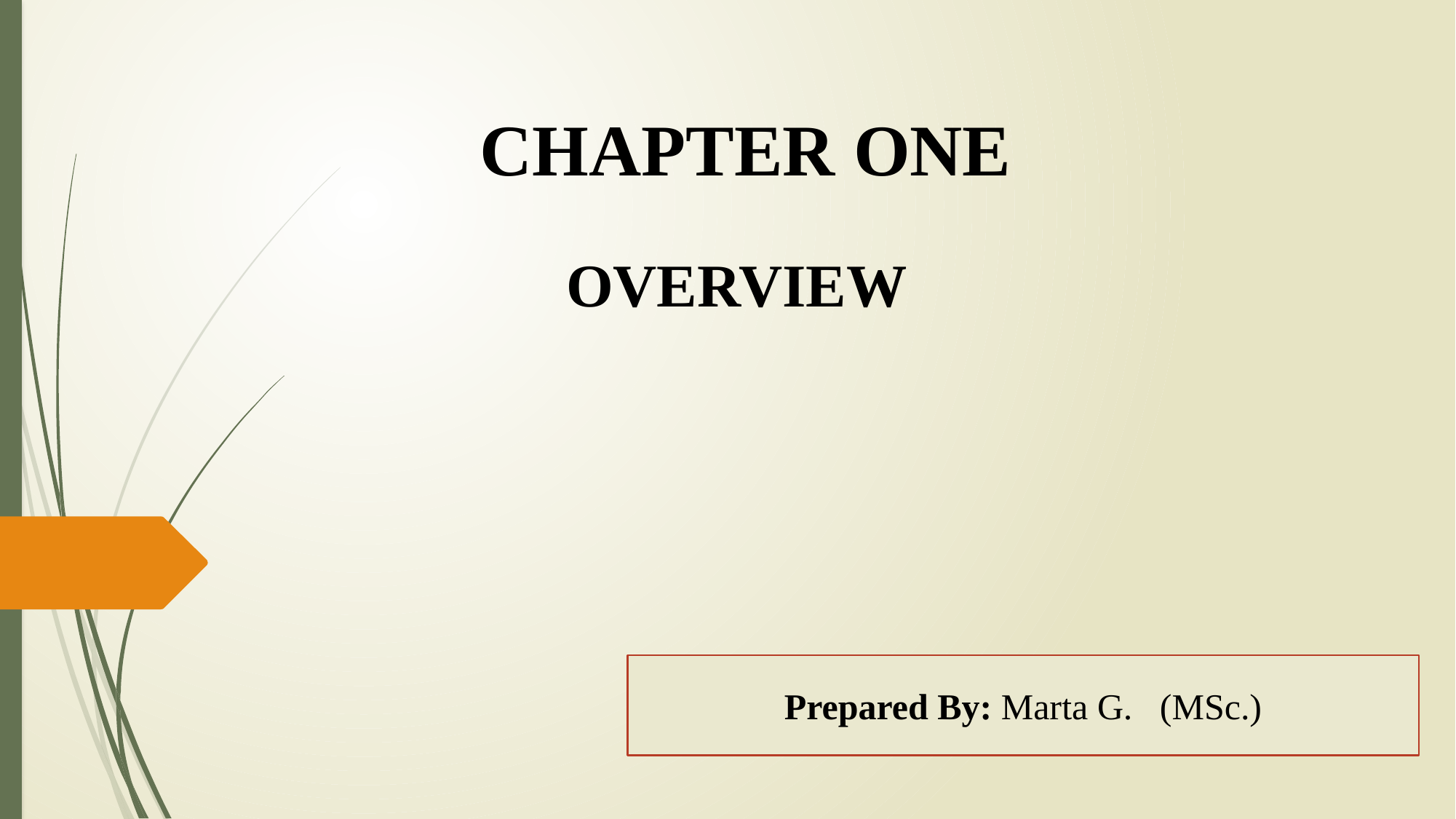

CHAPTER ONE
OVERVIEW
Prepared By: Marta G.   (MSc.)